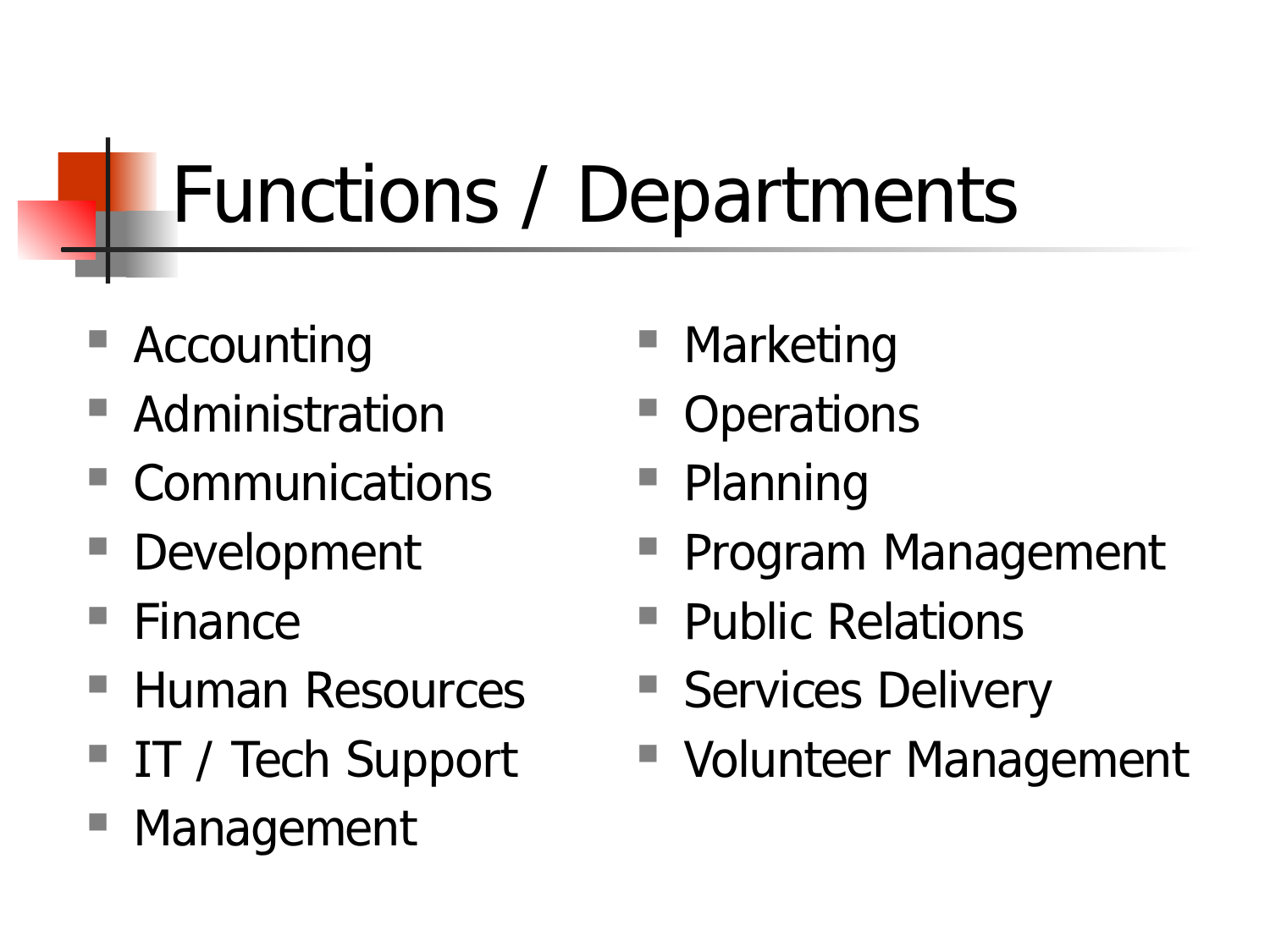

# Functions / Departments
Accounting
Administration
Communications
Development
Finance
Human Resources
IT / Tech Support
Management
Marketing
Operations
Planning
Program Management
Public Relations
Services Delivery
Volunteer Management